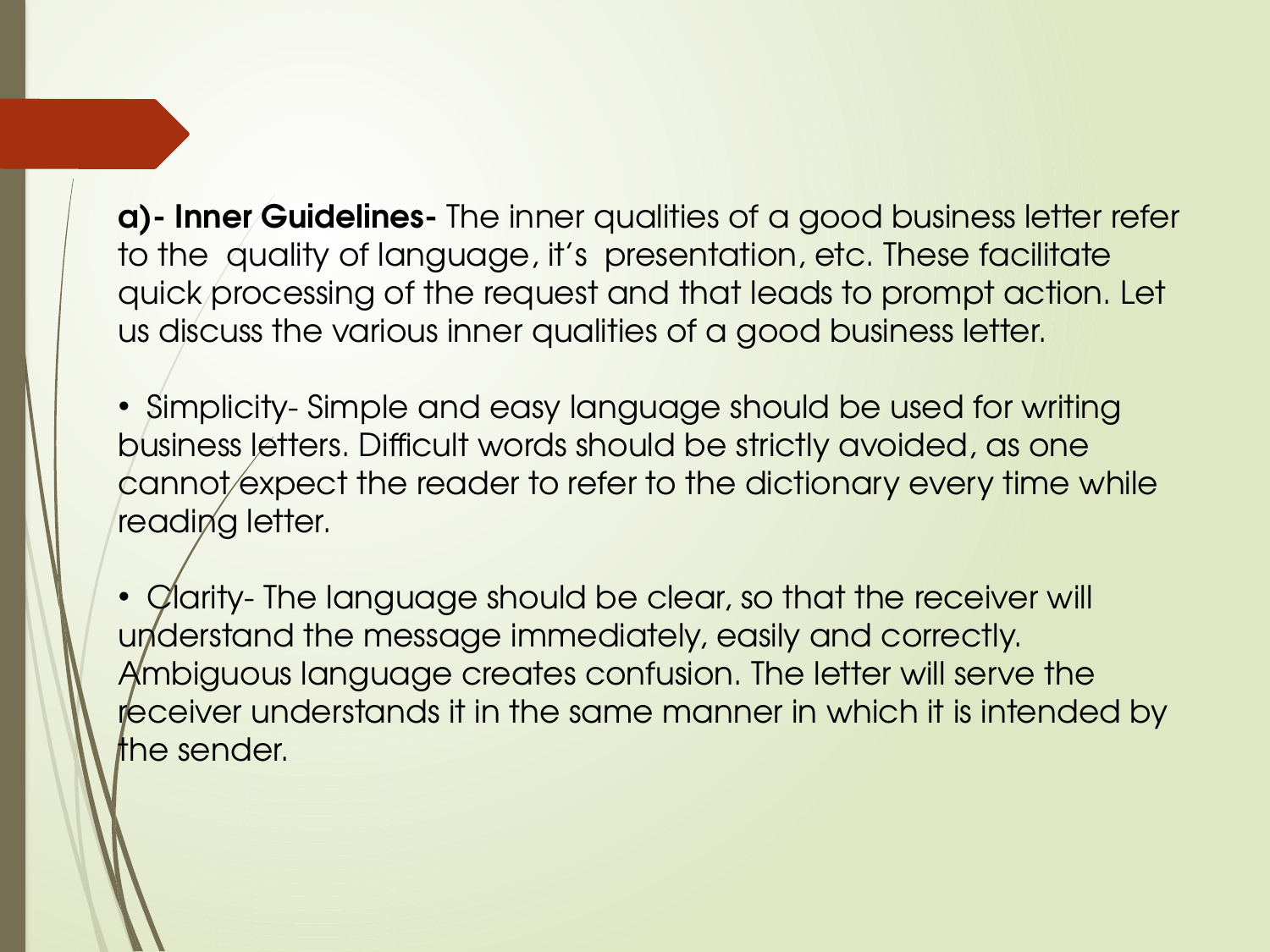

a)- Inner Guidelines- The inner qualities of a good business letter refer  to the  quality of language, it’s  presentation, etc. These facilitate quick processing of the request and that leads to prompt action. Let us discuss the various inner qualities of a good business letter.

  Simplicity- Simple and easy language should be used for writing  business letters. Difficult words should be strictly avoided, as one cannot expect the reader to refer to the dictionary every time while reading letter.

  Clarity- The language should be clear, so that the receiver will understand the message immediately, easily and correctly. Ambiguous language creates confusion. The letter will serve the receiver understands it in the same manner in which it is intended by the sender.